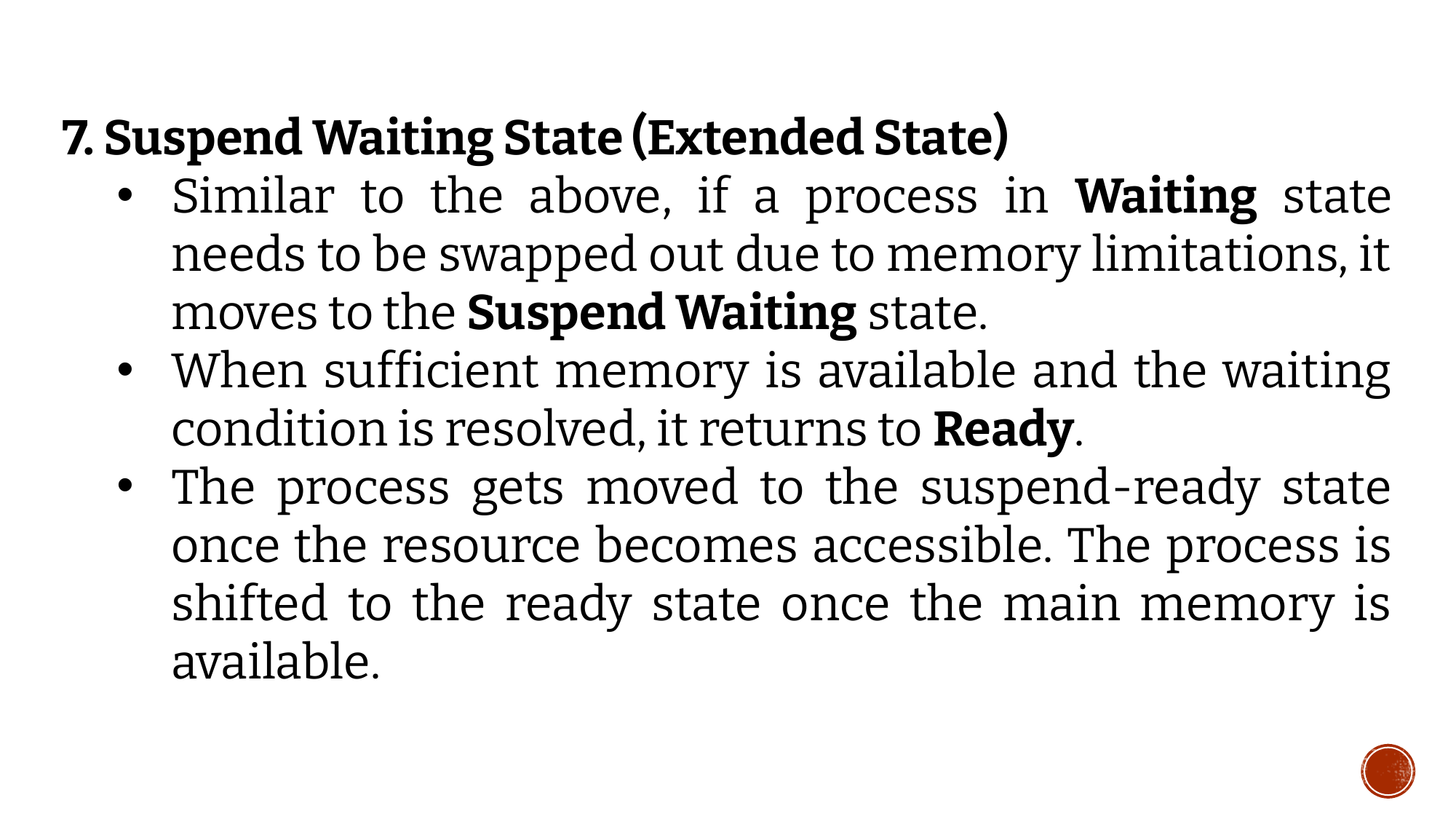

7. Suspend Waiting State (Extended State)
Similar to the above, if a process in Waiting state needs to be swapped out due to memory limitations, it moves to the Suspend Waiting state.
When sufficient memory is available and the waiting condition is resolved, it returns to Ready.
The process gets moved to the suspend-ready state once the resource becomes accessible. The process is shifted to the ready state once the main memory is available.